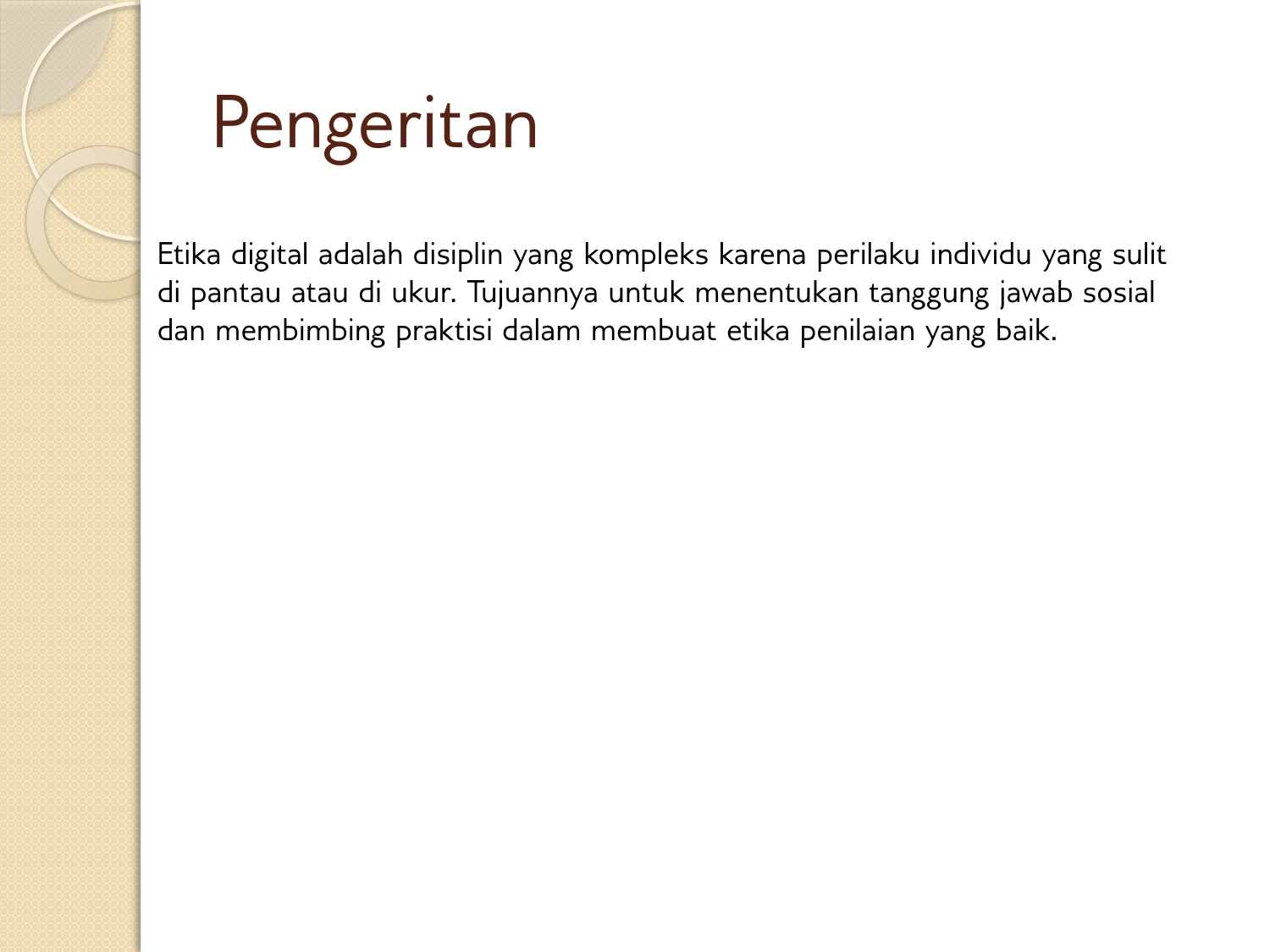

# Pengeritan
Etika digital adalah disiplin yang kompleks karena perilaku individu yang sulit di pantau atau di ukur. Tujuannya untuk menentukan tanggung jawab sosial dan membimbing praktisi dalam membuat etika penilaian yang baik.